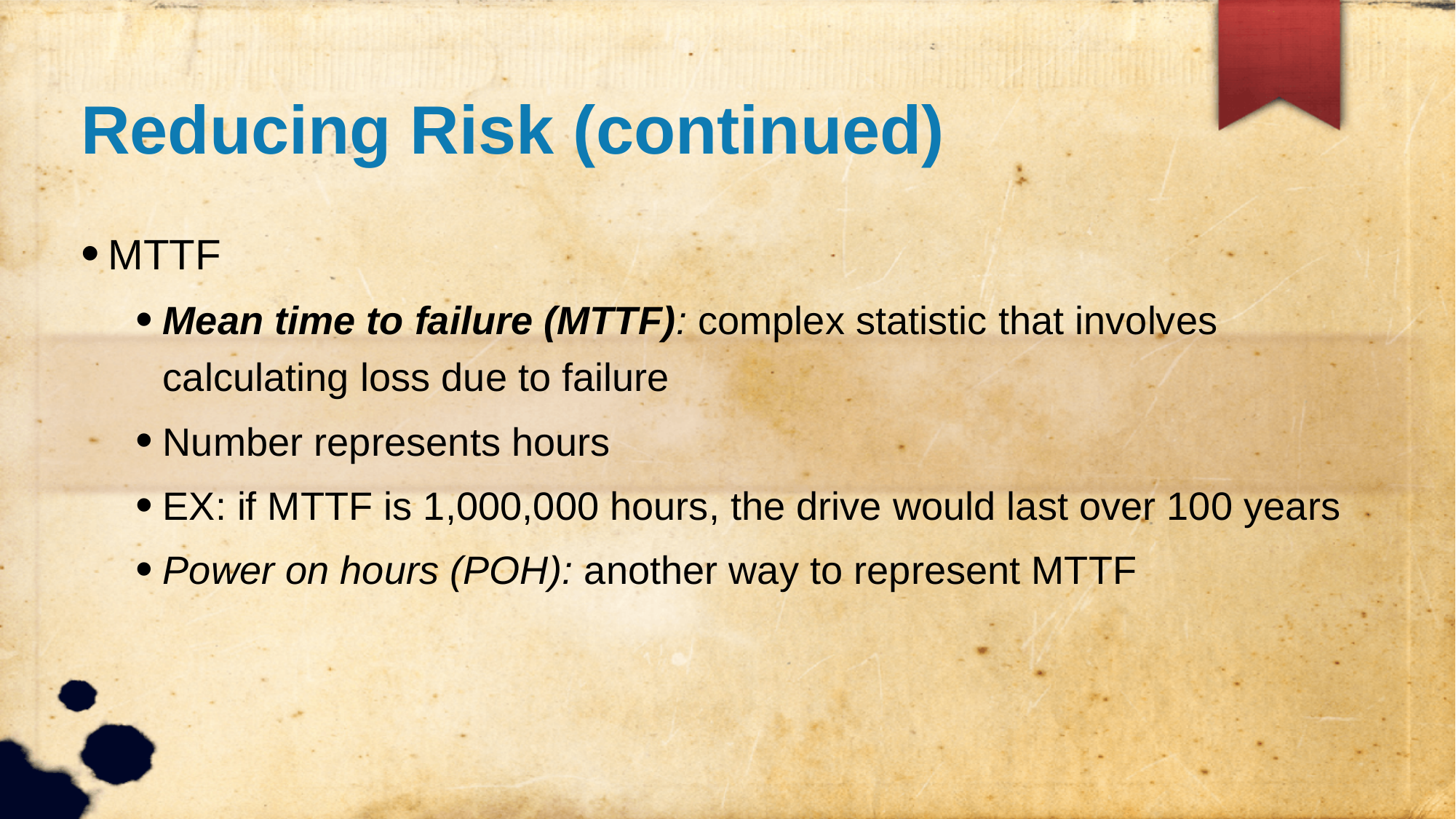

Reducing Risk (continued)
MTTF
Mean time to failure (MTTF): complex statistic that involves calculating loss due to failure
Number represents hours
EX: if MTTF is 1,000,000 hours, the drive would last over 100 years
Power on hours (POH): another way to represent MTTF